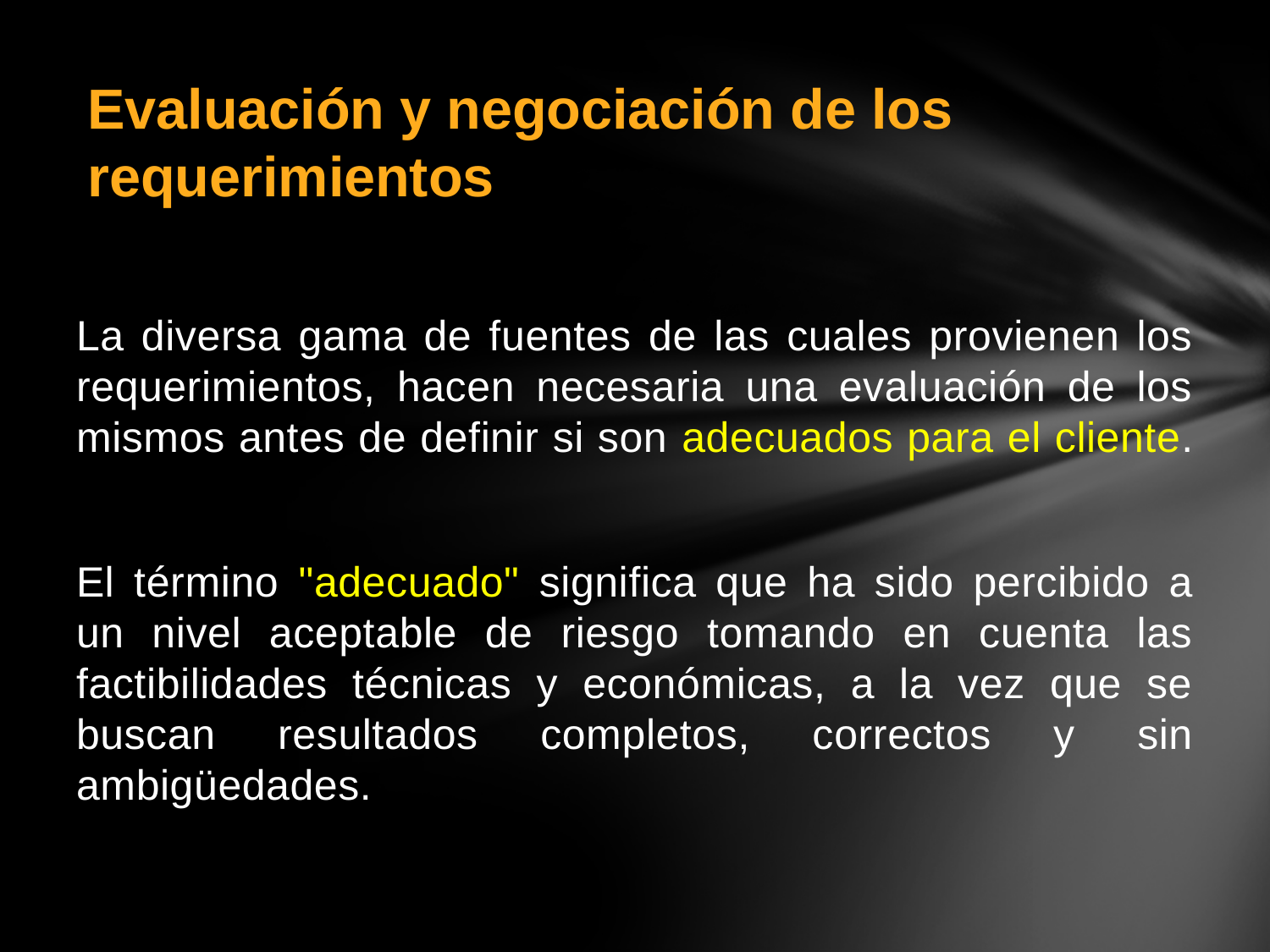

# Evaluación y negociación de los requerimientos

La diversa gama de fuentes de las cuales provienen los requerimientos, hacen necesaria una evaluación de los mismos antes de definir si son adecuados para el cliente.

El término "adecuado" significa que ha sido percibido a un nivel aceptable de riesgo tomando en cuenta las factibilidades técnicas y económicas, a la vez que se buscan resultados completos, correctos y sin ambigüedades.